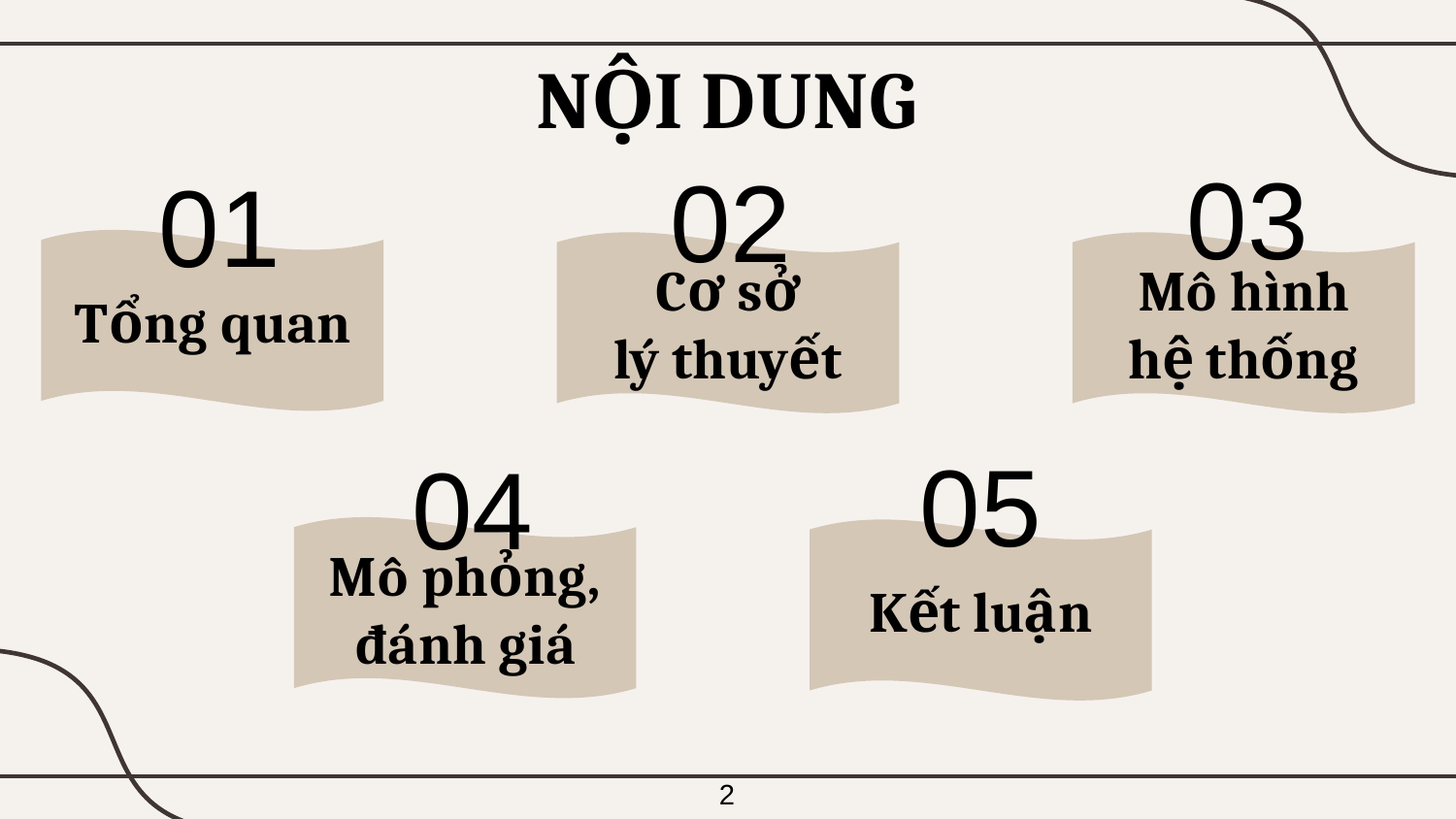

NỘI DUNG
03
02
01
Tổng quan
Cơ sở
lý thuyết
Mô hình
hệ thống
05
04
Mô phỏng, đánh giá
Kết luận
2